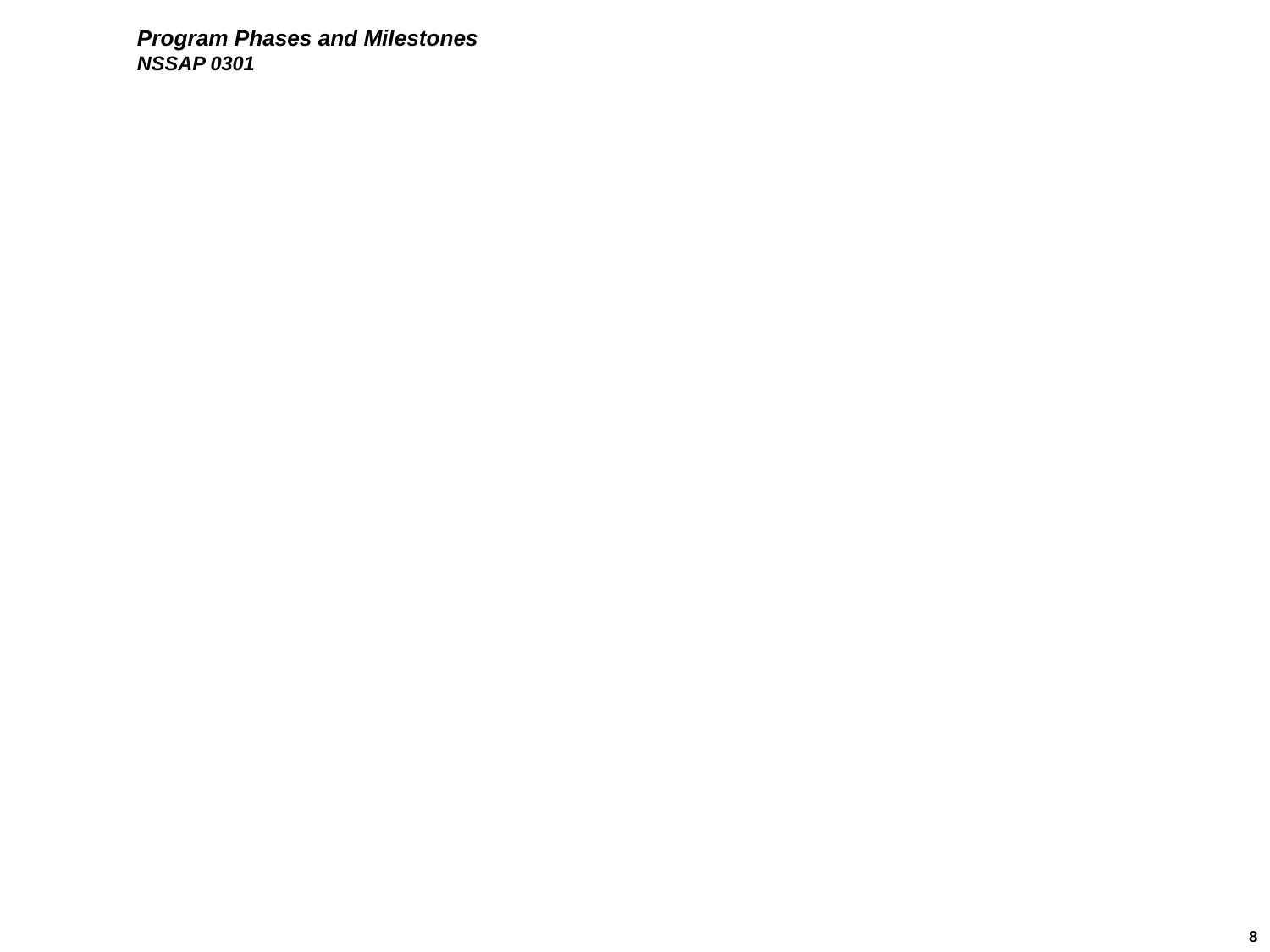

Program Phases and Milestones
NSSAP 0301
8